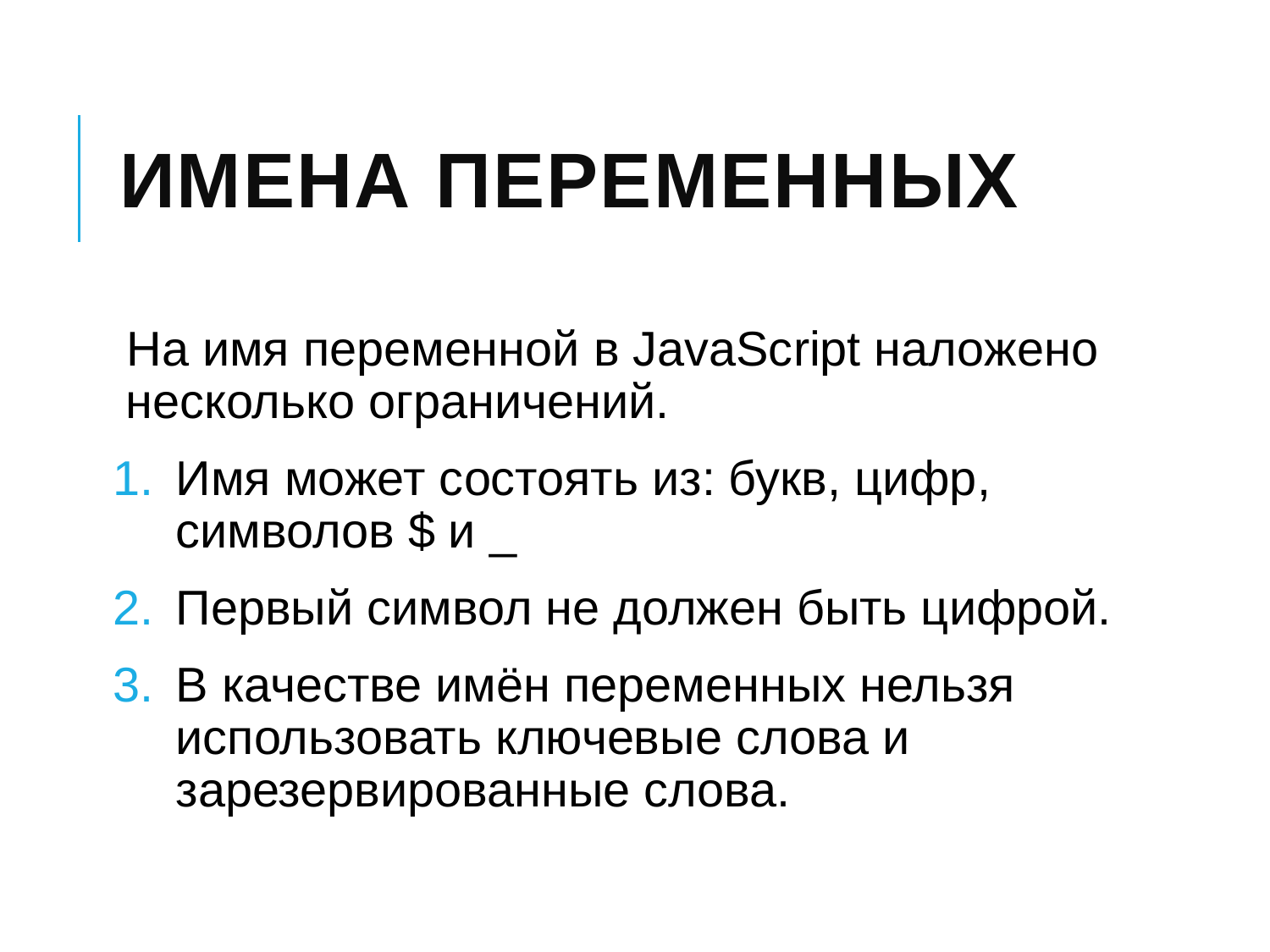

# Имена переменных
На имя переменной в JavaScript наложено несколько ограничений.
Имя может состоять из: букв, цифр, символов $ и _
Первый символ не должен быть цифрой.
В качестве имён переменных нельзя использовать ключевые слова и зарезервированные слова.